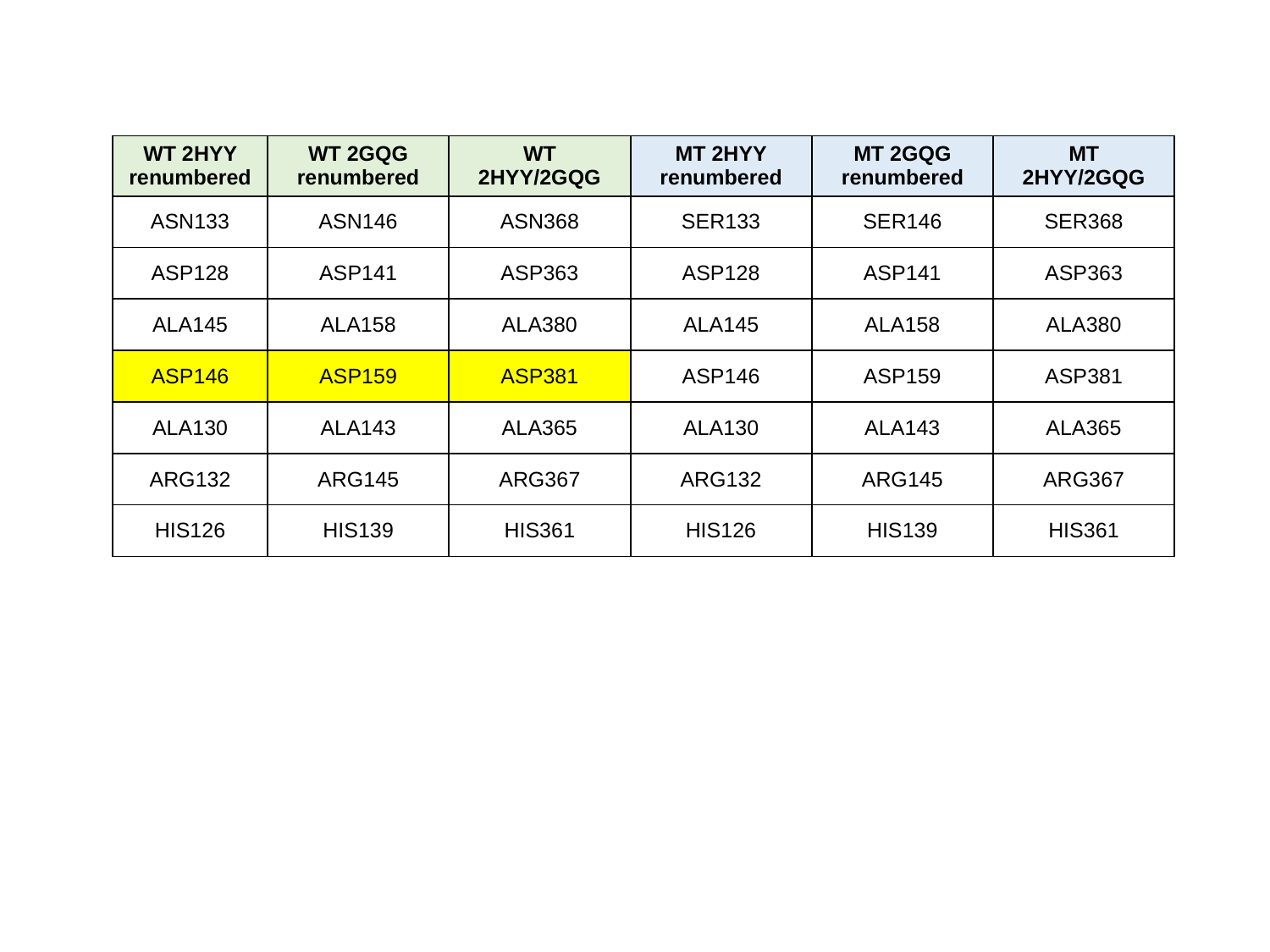

| WT 2HYY renumbered | WT 2GQG renumbered | WT 2HYY/2GQG | MT 2HYY renumbered | MT 2GQG renumbered | MT 2HYY/2GQG |
| --- | --- | --- | --- | --- | --- |
| ASN133 | ASN146 | ASN368 | SER133 | SER146 | SER368 |
| ASP128 | ASP141 | ASP363 | ASP128 | ASP141 | ASP363 |
| ALA145 | ALA158 | ALA380 | ALA145 | ALA158 | ALA380 |
| ASP146 | ASP159 | ASP381 | ASP146 | ASP159 | ASP381 |
| ALA130 | ALA143 | ALA365 | ALA130 | ALA143 | ALA365 |
| ARG132 | ARG145 | ARG367 | ARG132 | ARG145 | ARG367 |
| HIS126 | HIS139 | HIS361 | HIS126 | HIS139 | HIS361 |